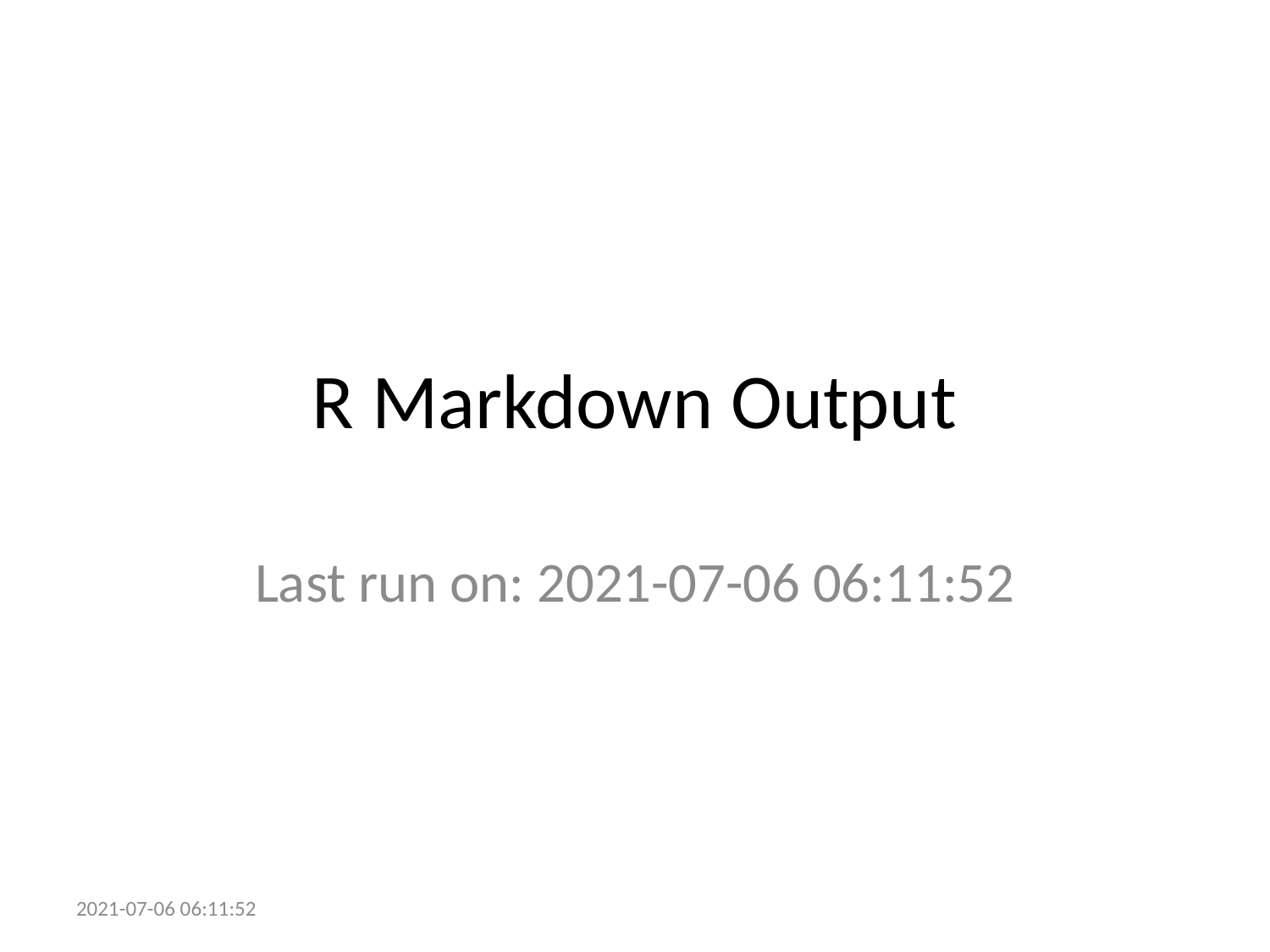

# R Markdown Output
Last run on: 2021-07-06 06:11:52
2021-07-06 06:11:52